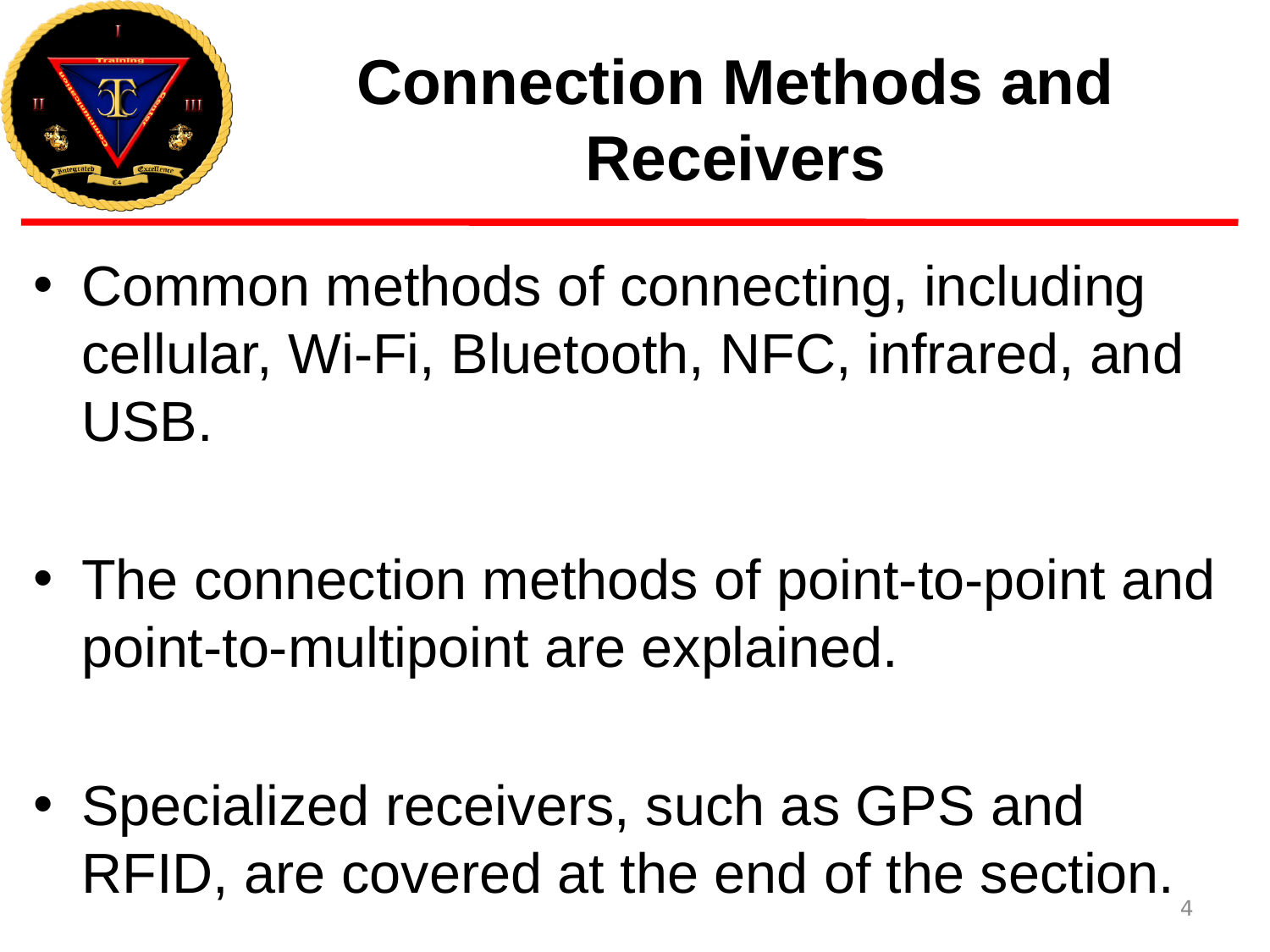

# Connection Methods and Receivers
Common methods of connecting, including cellular, Wi-Fi, Bluetooth, NFC, infrared, and USB.

The connection methods of point-to-point and point-to-multipoint are explained.

Specialized receivers, such as GPS and RFID, are covered at the end of the section.
4